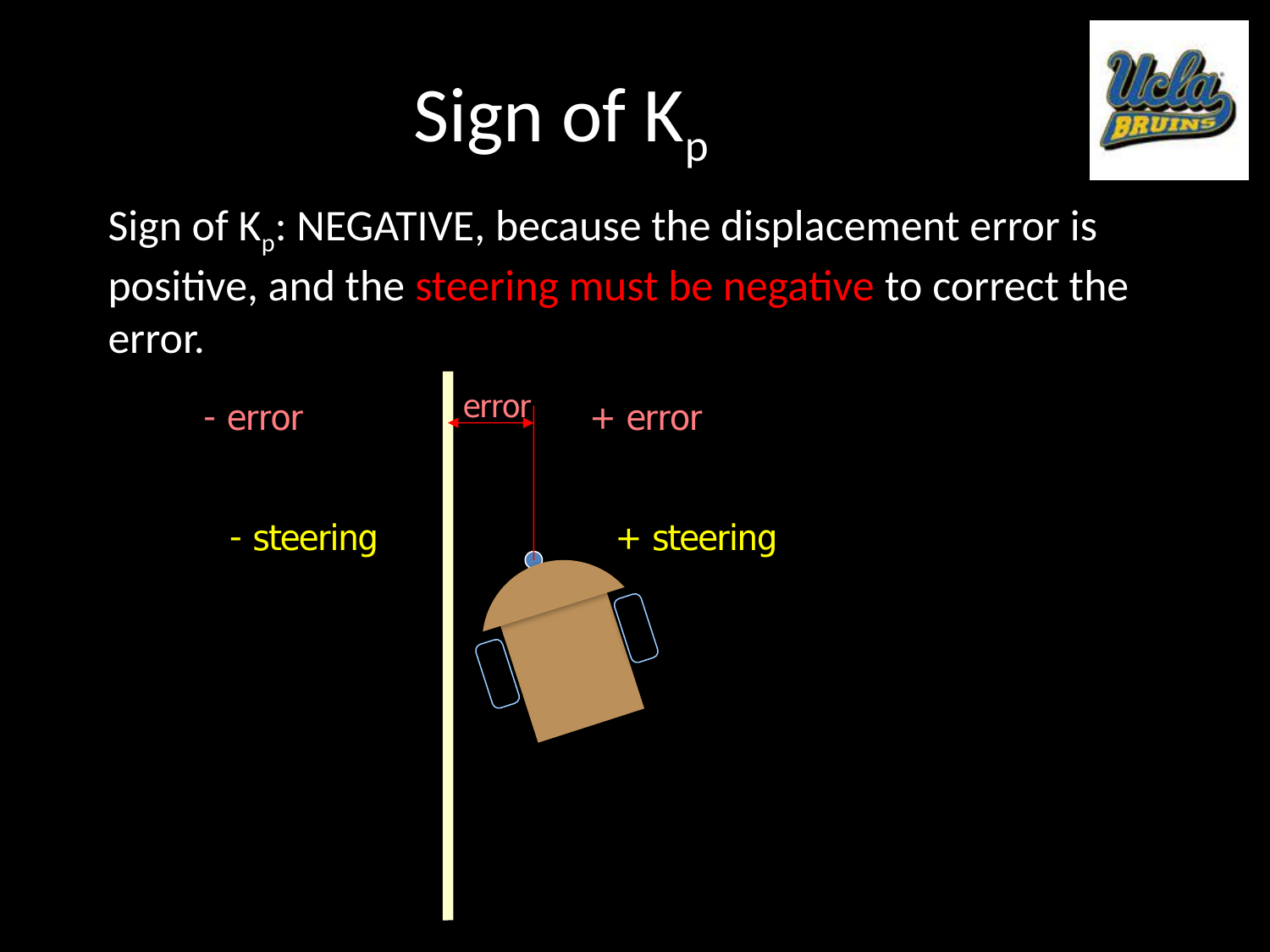

# Sign of Kp
Sign of Kp: NEGATIVE, because the displacement error is positive, and the steering must be negative to correct the error.

error
- error
+ error

- steering
+ steering